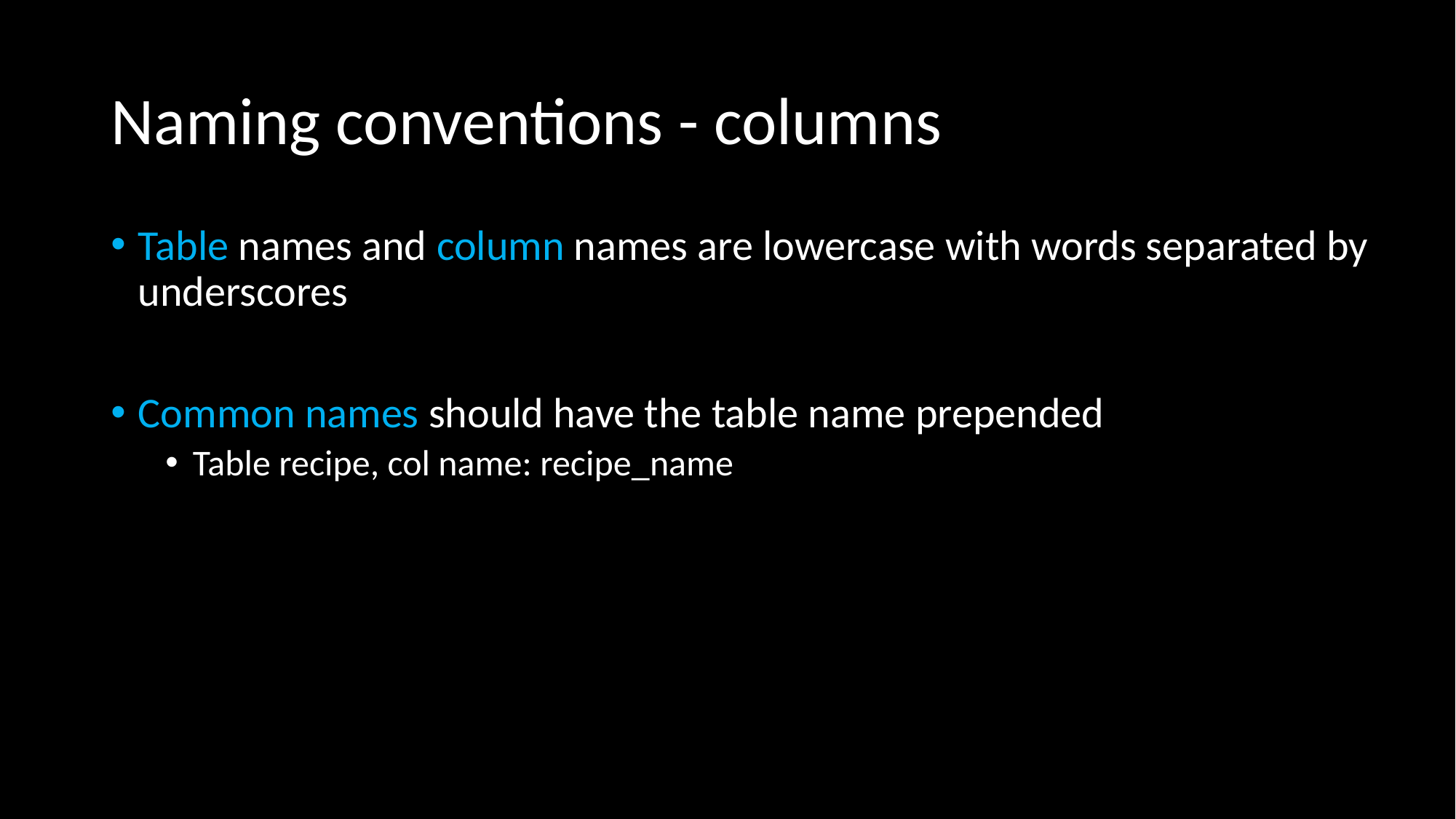

# Naming conventions - columns
Table names and column names are lowercase with words separated by underscores

Common names should have the table name prepended
Table recipe, col name: recipe_name